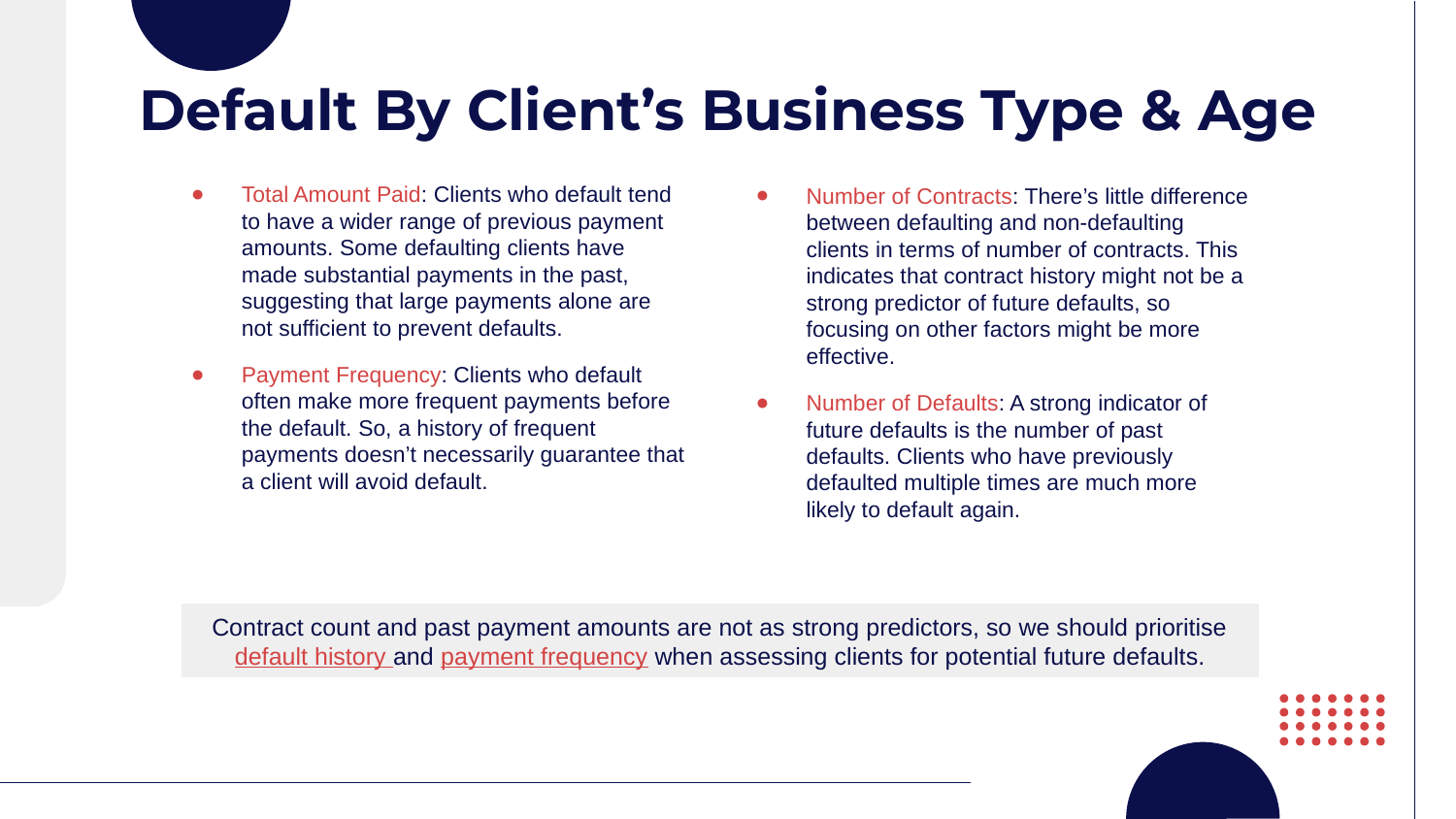

# Default By Client’s Business Type & Age
Total Amount Paid: Clients who default tend to have a wider range of previous payment amounts. Some defaulting clients have made substantial payments in the past, suggesting that large payments alone are not sufficient to prevent defaults.
Payment Frequency: Clients who default often make more frequent payments before the default. So, a history of frequent payments doesn’t necessarily guarantee that a client will avoid default.
Number of Contracts: There’s little difference between defaulting and non-defaulting clients in terms of number of contracts. This indicates that contract history might not be a strong predictor of future defaults, so focusing on other factors might be more effective.
Number of Defaults: A strong indicator of future defaults is the number of past defaults. Clients who have previously defaulted multiple times are much more likely to default again.
Contract count and past payment amounts are not as strong predictors, so we should prioritise default history and payment frequency when assessing clients for potential future defaults.